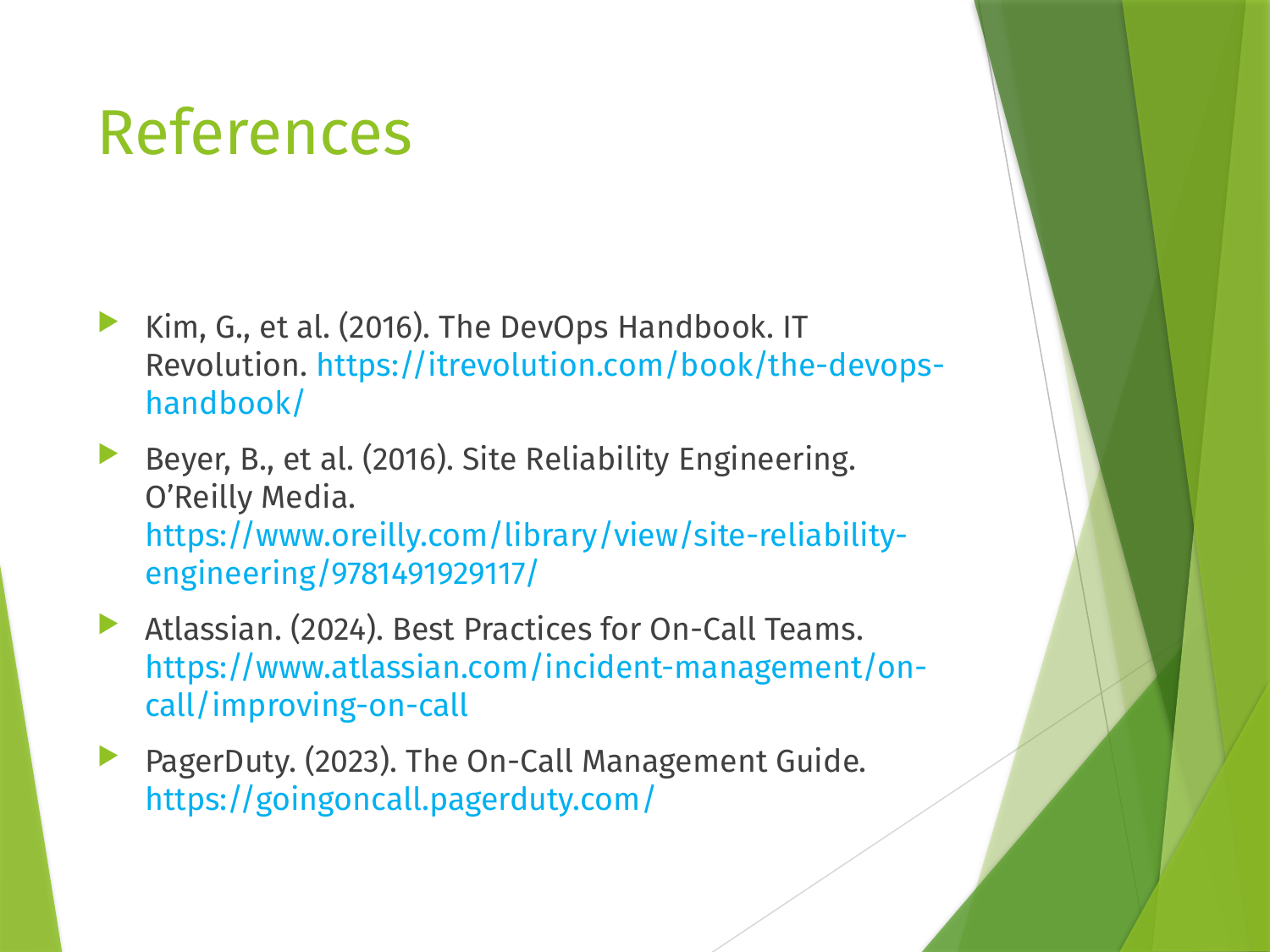

# References
Kim, G., et al. (2016). The DevOps Handbook. IT Revolution. https://itrevolution.com/book/the-devops-handbook/
Beyer, B., et al. (2016). Site Reliability Engineering. O’Reilly Media. https://www.oreilly.com/library/view/site-reliability-engineering/9781491929117/
Atlassian. (2024). Best Practices for On-Call Teams. https://www.atlassian.com/incident-management/on-call/improving-on-call
PagerDuty. (2023). The On-Call Management Guide. https://goingoncall.pagerduty.com/